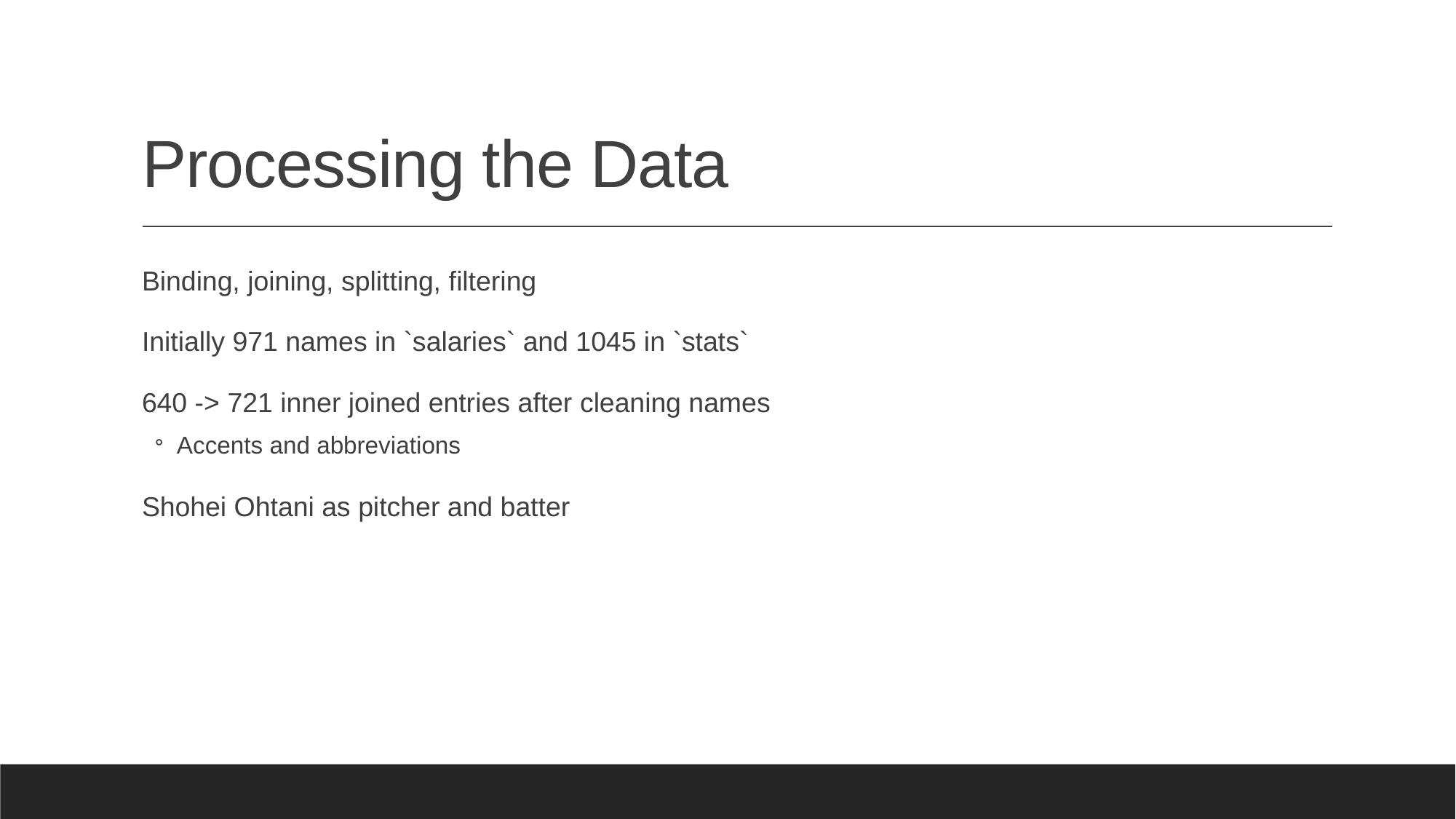

# Processing the Data
Binding, joining, splitting, filtering
Initially 971 names in `salaries` and 1045 in `stats`
640 -> 721 inner joined entries after cleaning names
Accents and abbreviations
Shohei Ohtani as pitcher and batter